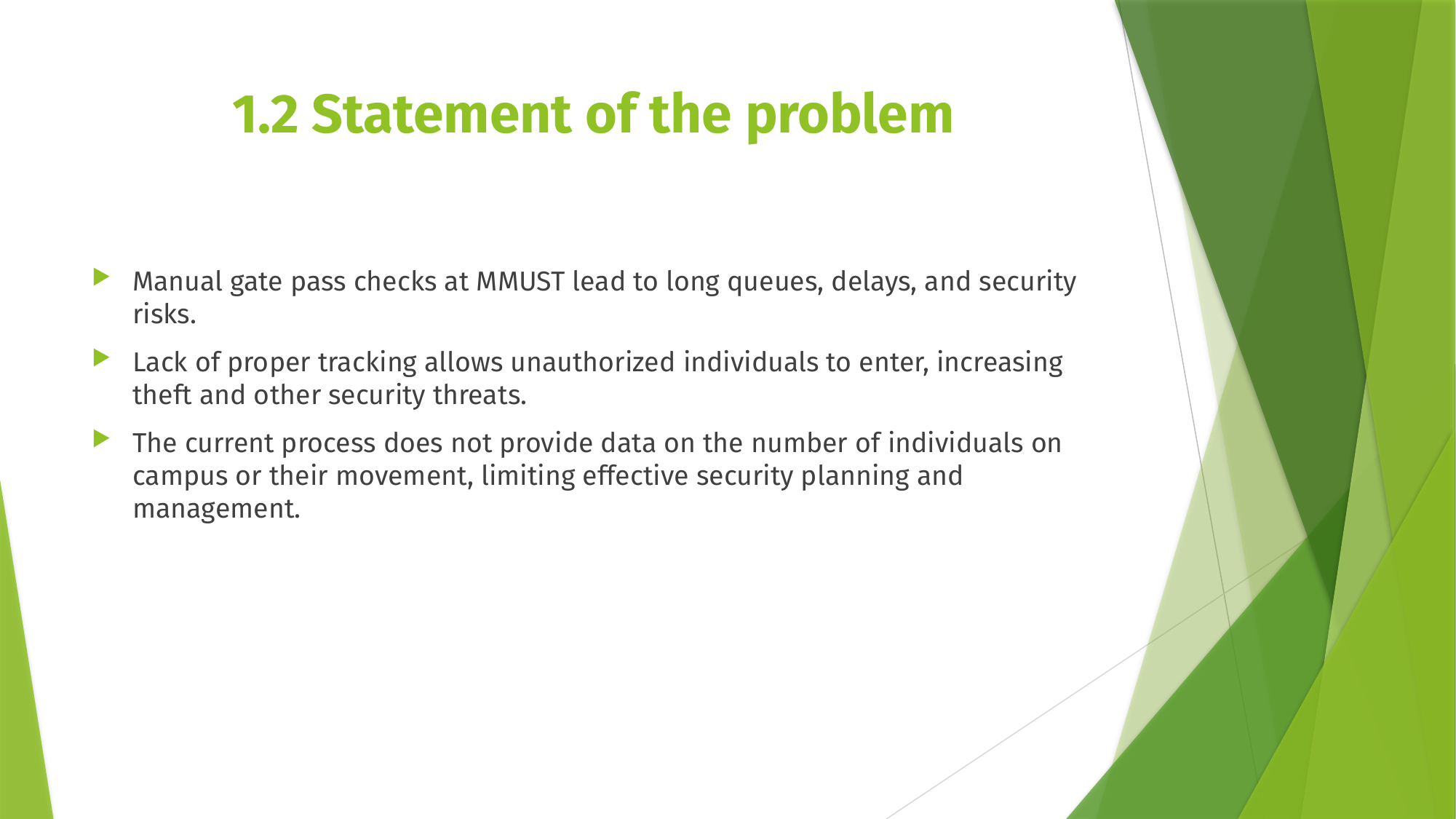

# 1.2 Statement of the problem
Manual gate pass checks at MMUST lead to long queues, delays, and security risks.
Lack of proper tracking allows unauthorized individuals to enter, increasing theft and other security threats.
The current process does not provide data on the number of individuals on campus or their movement, limiting effective security planning and management.